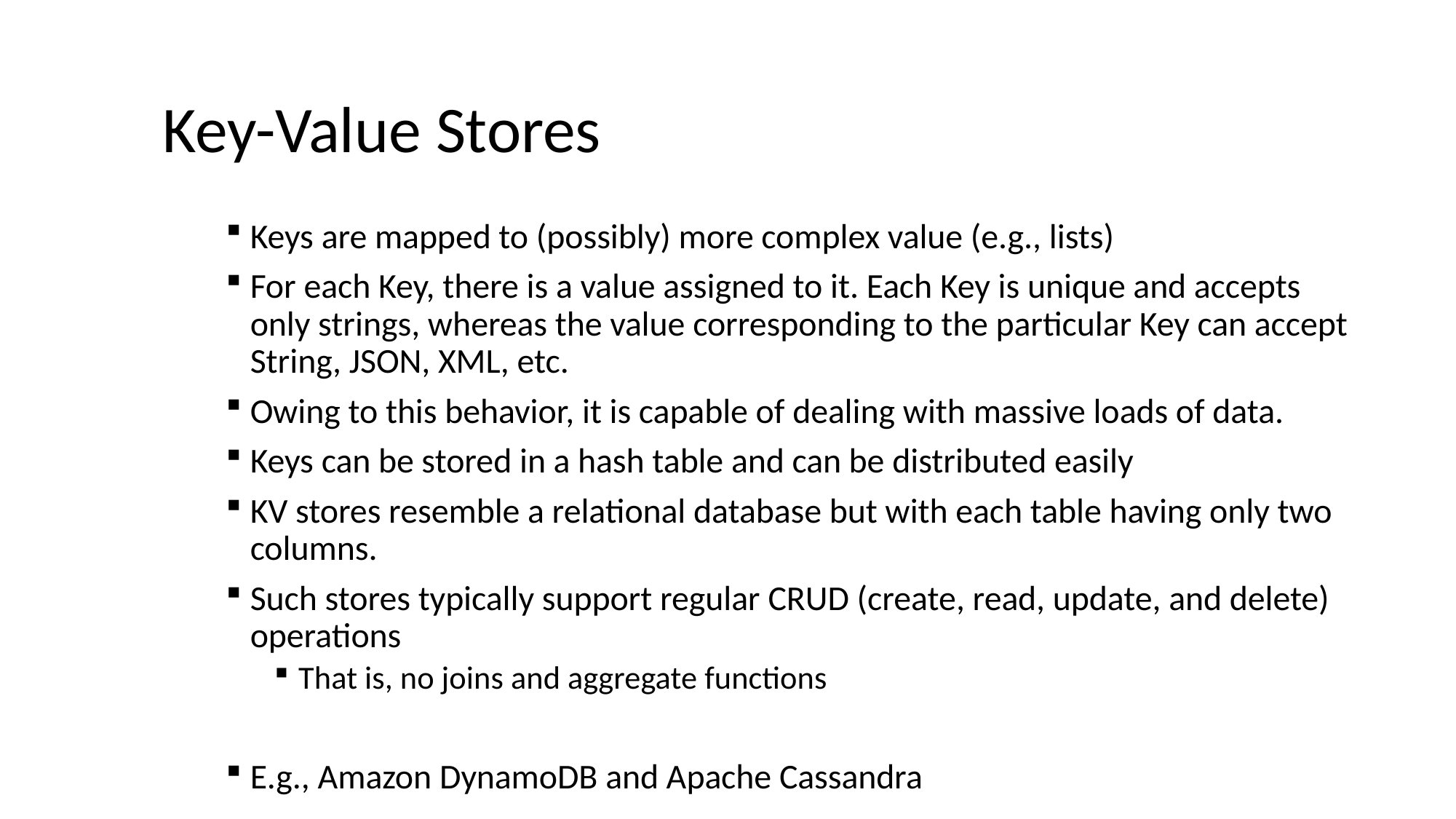

# Key-Value Stores
Keys are mapped to (possibly) more complex value (e.g., lists)
For each Key, there is a value assigned to it. Each Key is unique and accepts only strings, whereas the value corresponding to the particular Key can accept String, JSON, XML, etc.
Owing to this behavior, it is capable of dealing with massive loads of data.
Keys can be stored in a hash table and can be distributed easily
KV stores resemble a relational database but with each table having only two columns.
Such stores typically support regular CRUD (create, read, update, and delete) operations
That is, no joins and aggregate functions

E.g., Amazon DynamoDB and Apache Cassandra